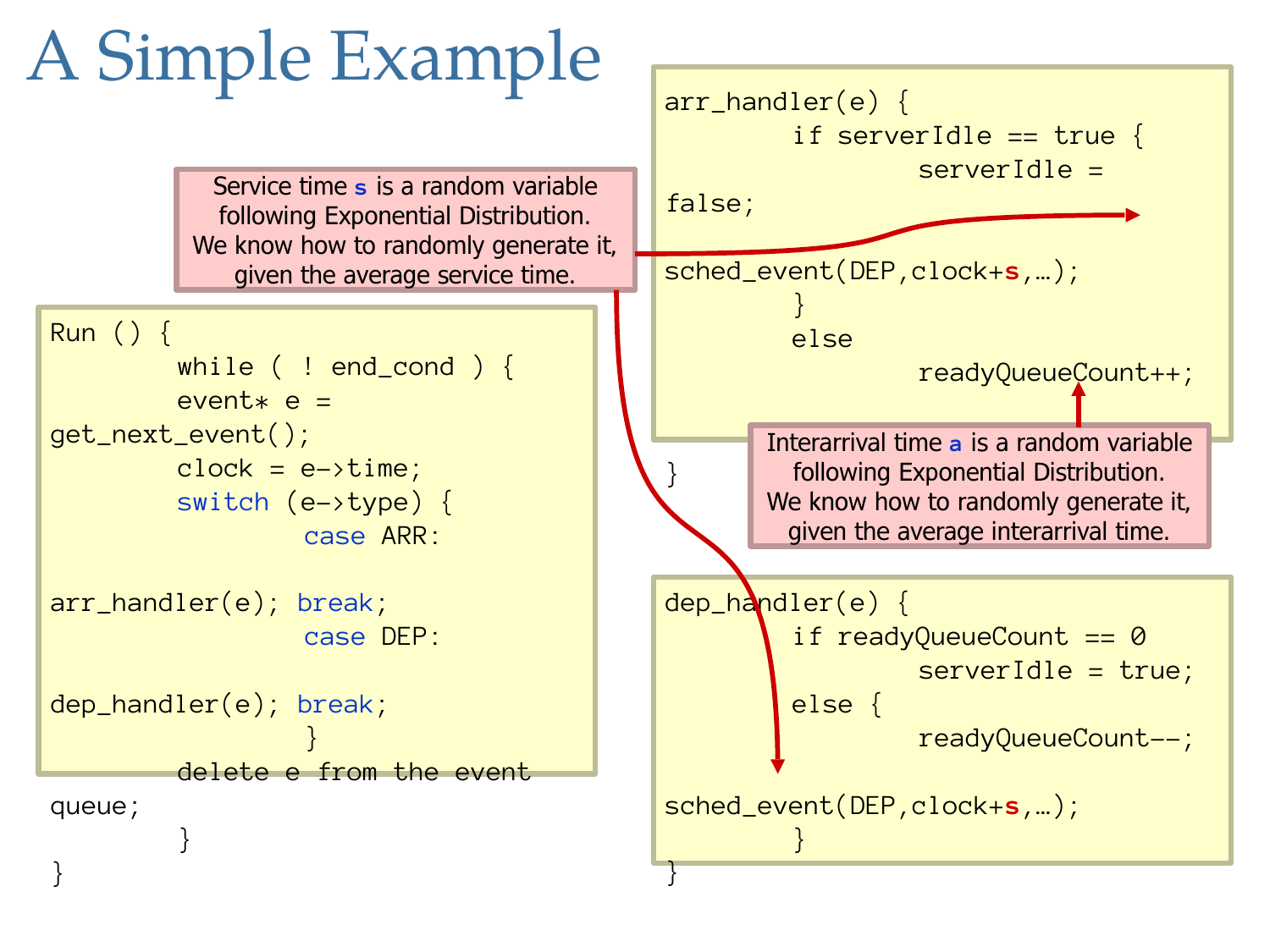

# A Simple Example

arr_handler(e) {
	if serverIdle == true {
		serverIdle = false;
		sched_event(DEP,clock+s,…);
	}
	else
		readyQueueCount++;

	sched_event(ARR,clock+a,…);
}
Service time s is a random variable following Exponential Distribution.
We know how to randomly generate it, given the average service time.

Run () {
	while ( ! end_cond ) {
	event* e = get_next_event();
	clock = e->time;
	switch (e->type) {
		case ARR:
			arr_handler(e); break;
		case DEP:
			dep_handler(e); break;
		}
	delete e from the event queue;
	}
}
Interarrival time a is a random variable following Exponential Distribution.
We know how to randomly generate it, given the average interarrival time.

dep_handler(e) {
	if readyQueueCount == 0
		serverIdle = true;
	else {
		readyQueueCount--;
		sched_event(DEP,clock+s,…);
	}
}